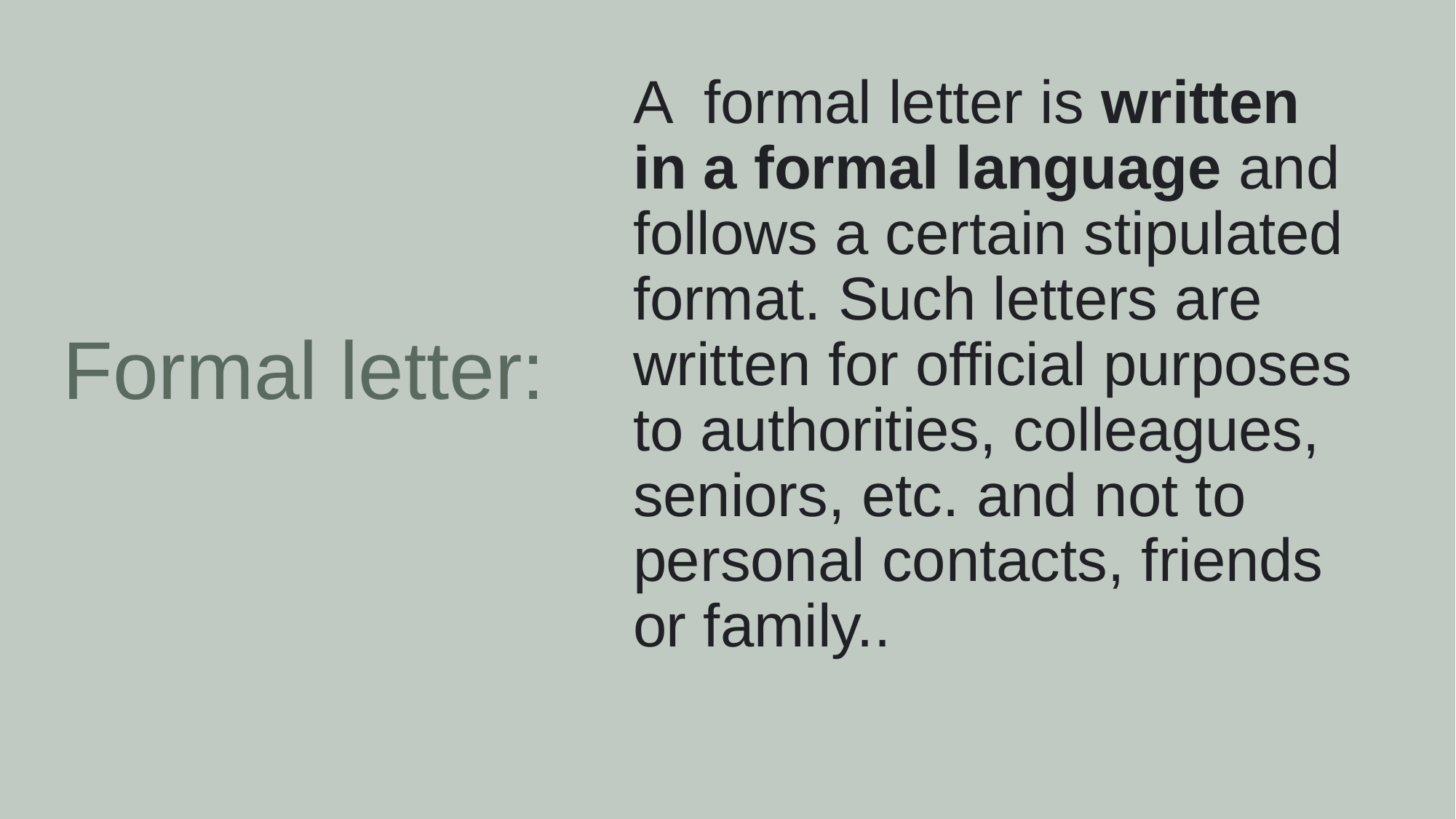

A  formal letter is written in a formal language and follows a certain stipulated format. Such letters are written for official purposes to authorities, colleagues, seniors, etc. and not to personal contacts, friends or family..
# Formal letter: